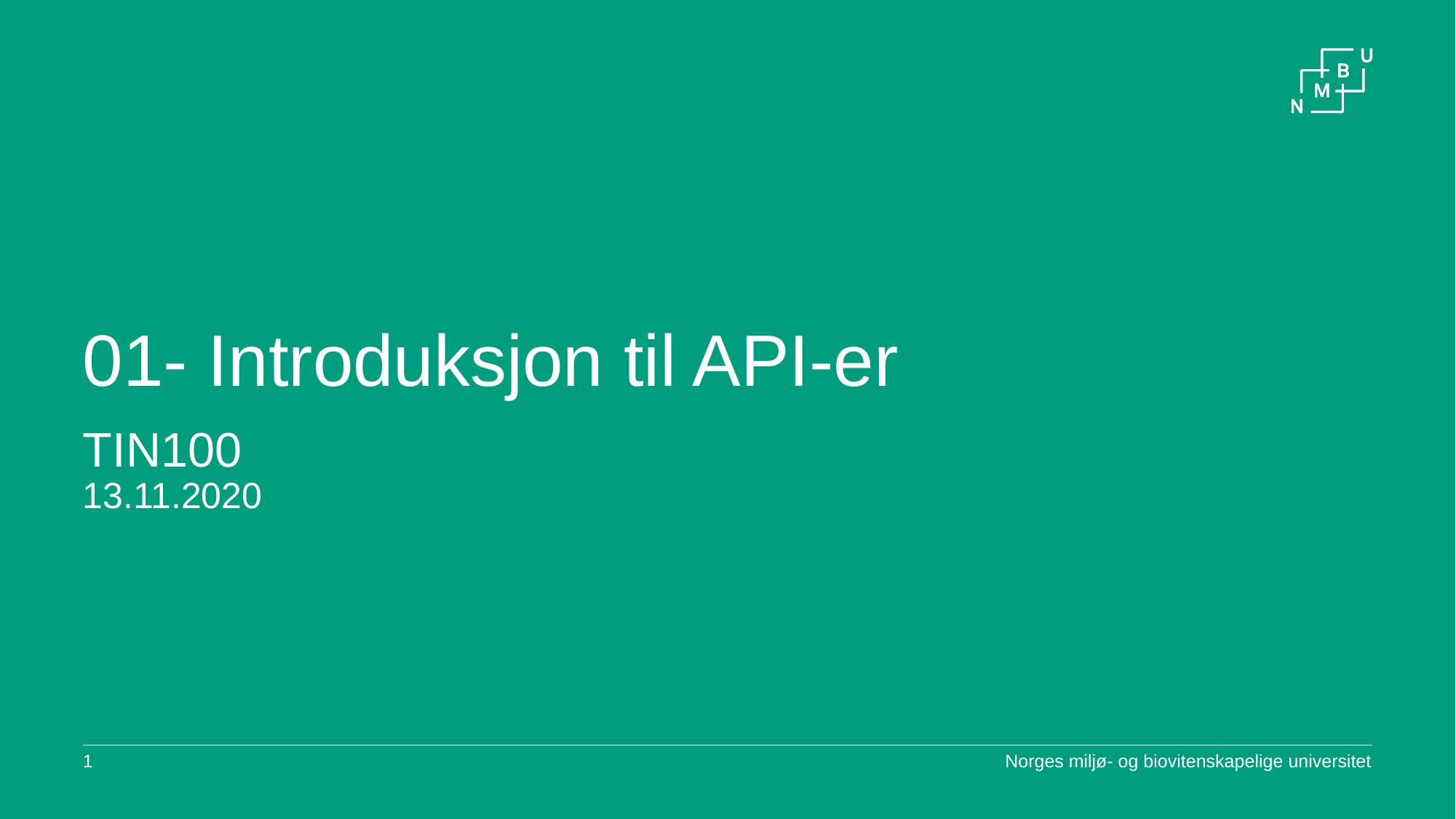

# 01- Introduksjon til API-er
TIN100
13.11.2020
1
Norges miljø- og biovitenskapelige universitet